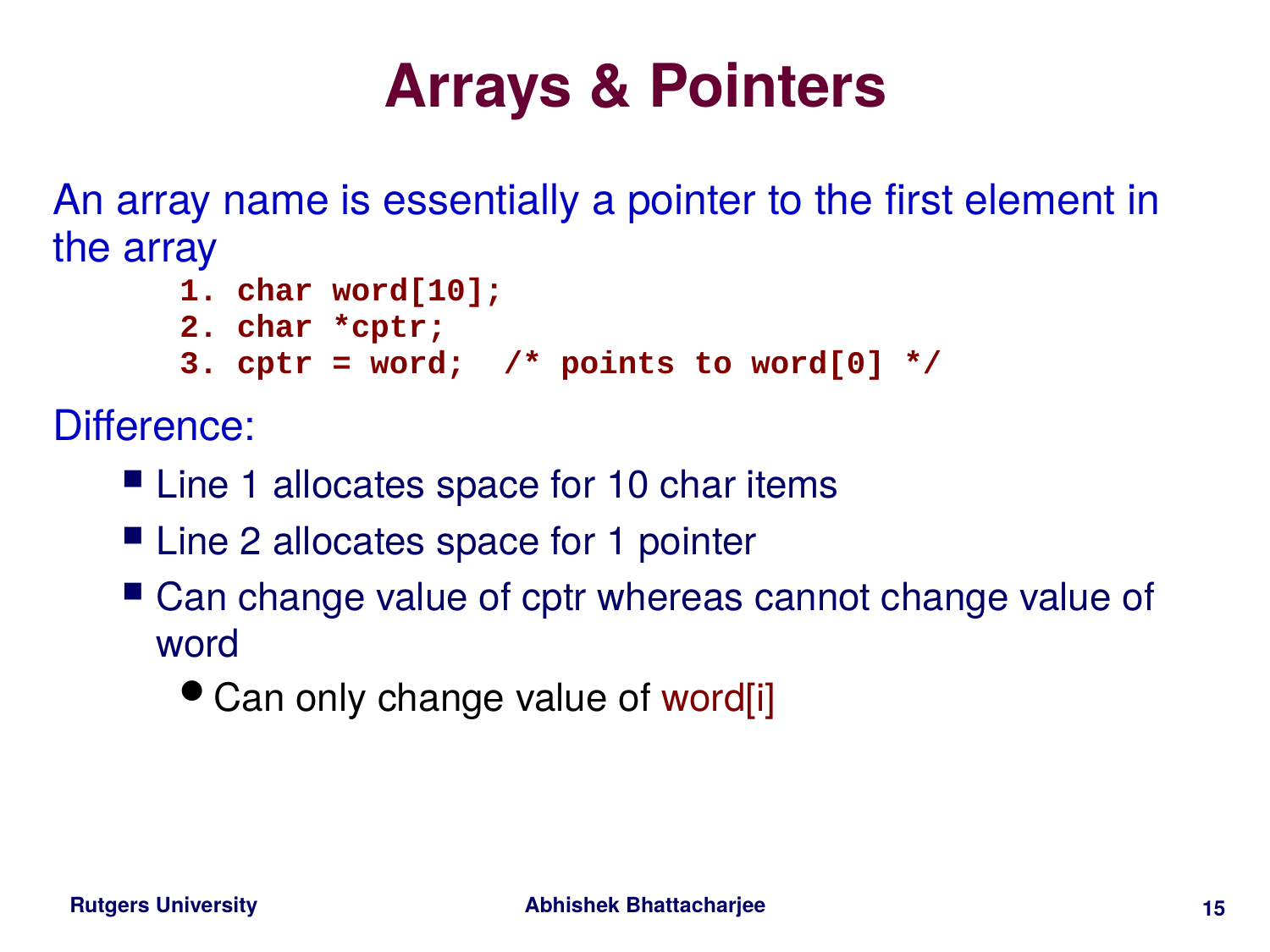

# Arrays & Pointers
An array name is essentially a pointer to the first element in the array
	1. char word[10];
	2. char *cptr;
	3. cptr = word;  /* points to word[0] */
Difference:
Line 1 allocates space for 10 char items
Line 2 allocates space for 1 pointer
Can change value of cptr whereas cannot change value of word
Can only change value of word[i]